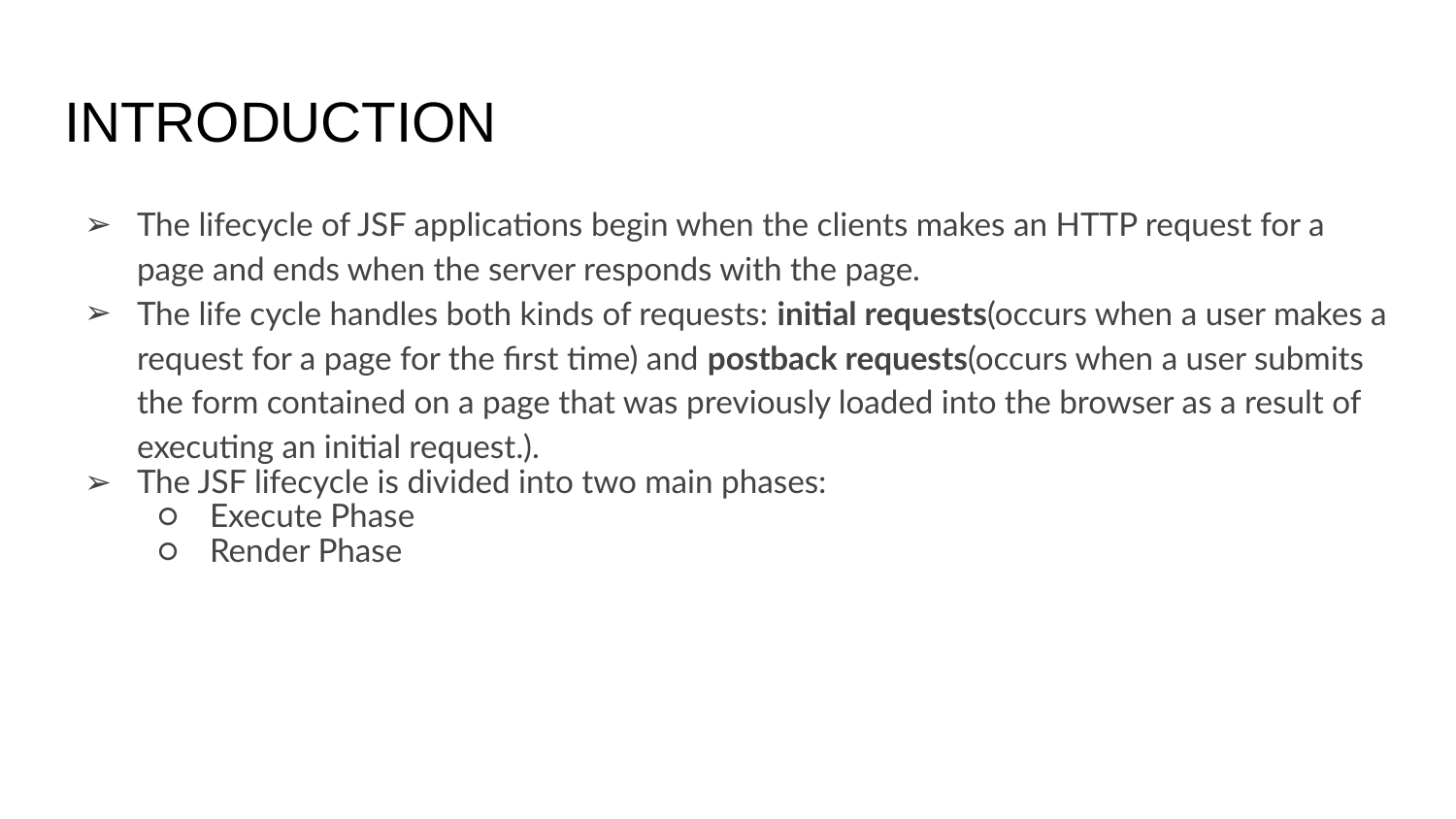

# INTRODUCTION
The lifecycle of JSF applications begin when the clients makes an HTTP request for a page and ends when the server responds with the page.
The life cycle handles both kinds of requests: initial requests(occurs when a user makes a request for a page for the first time) and postback requests(occurs when a user submits the form contained on a page that was previously loaded into the browser as a result of executing an initial request.).
The JSF lifecycle is divided into two main phases:
Execute Phase
Render Phase